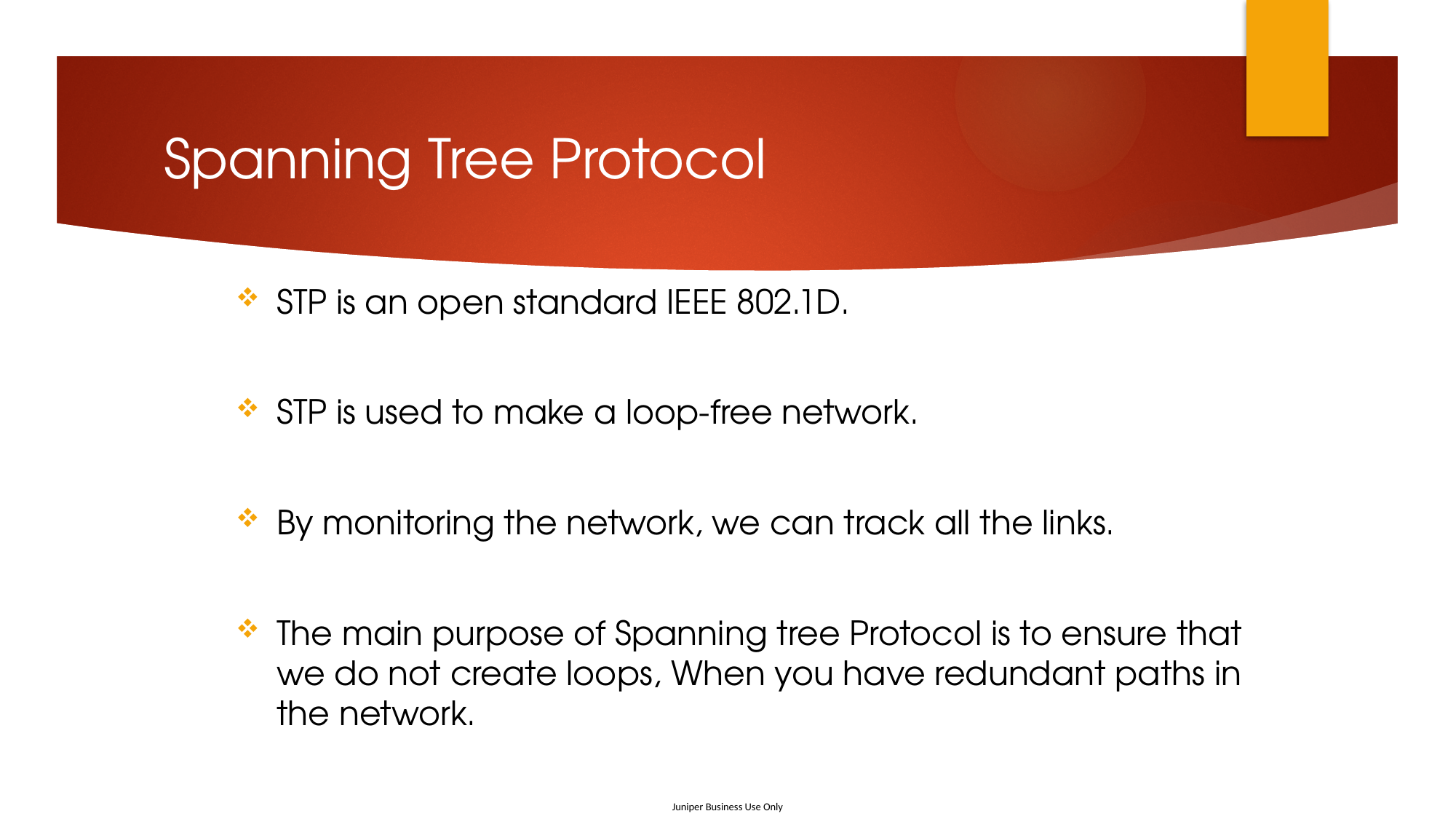

# Spanning Tree Protocol
STP is an open standard IEEE 802.1D.

STP is used to make a loop-free network.

By monitoring the network, we can track all the links.

The main purpose of Spanning tree Protocol is to ensure that we do not create loops, When you have redundant paths in the network.